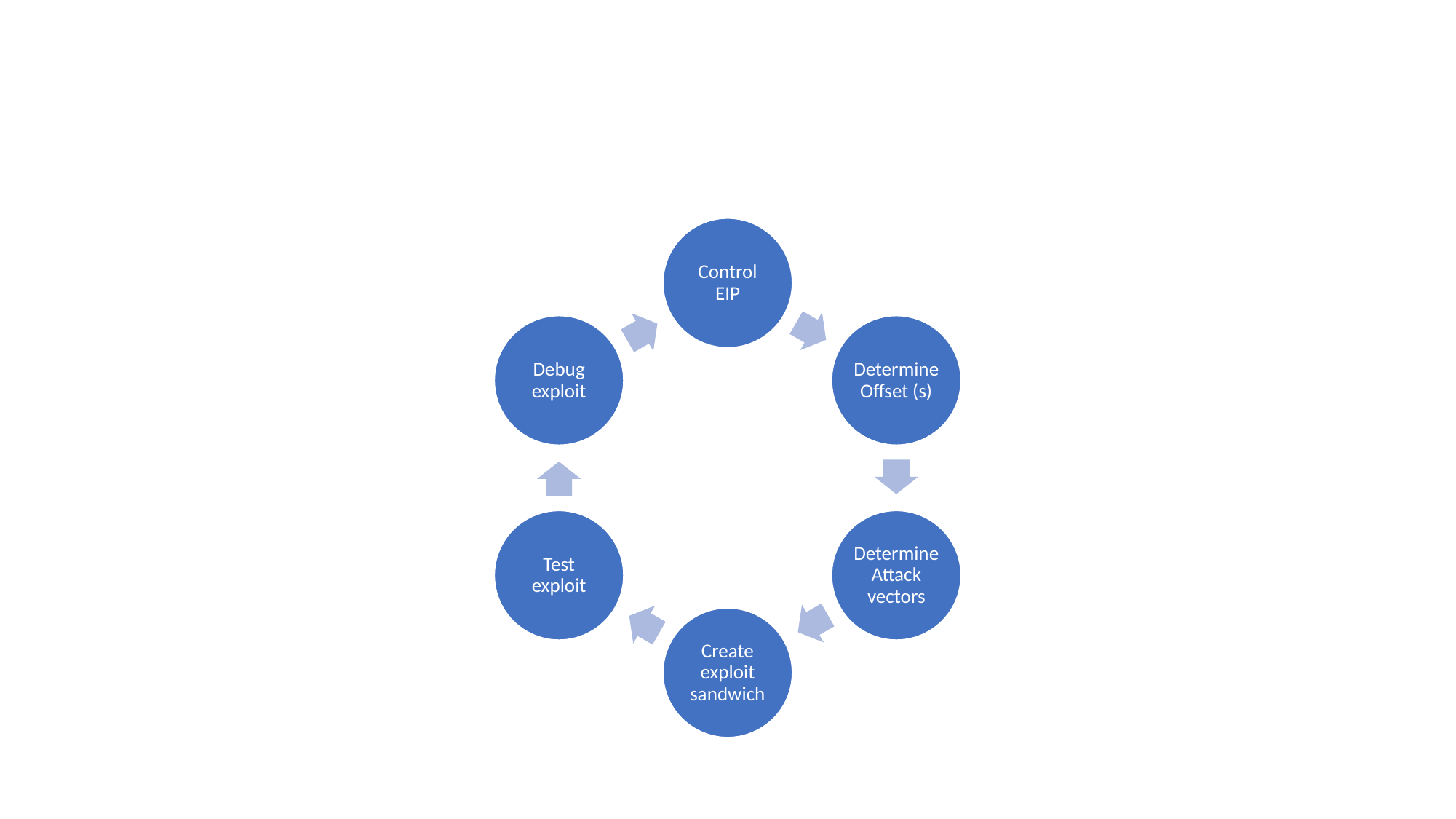

#

Control EIP

Debug exploit
Determine Offset (s)

Test exploit
Determine Attack vectors

Create exploit sandwich